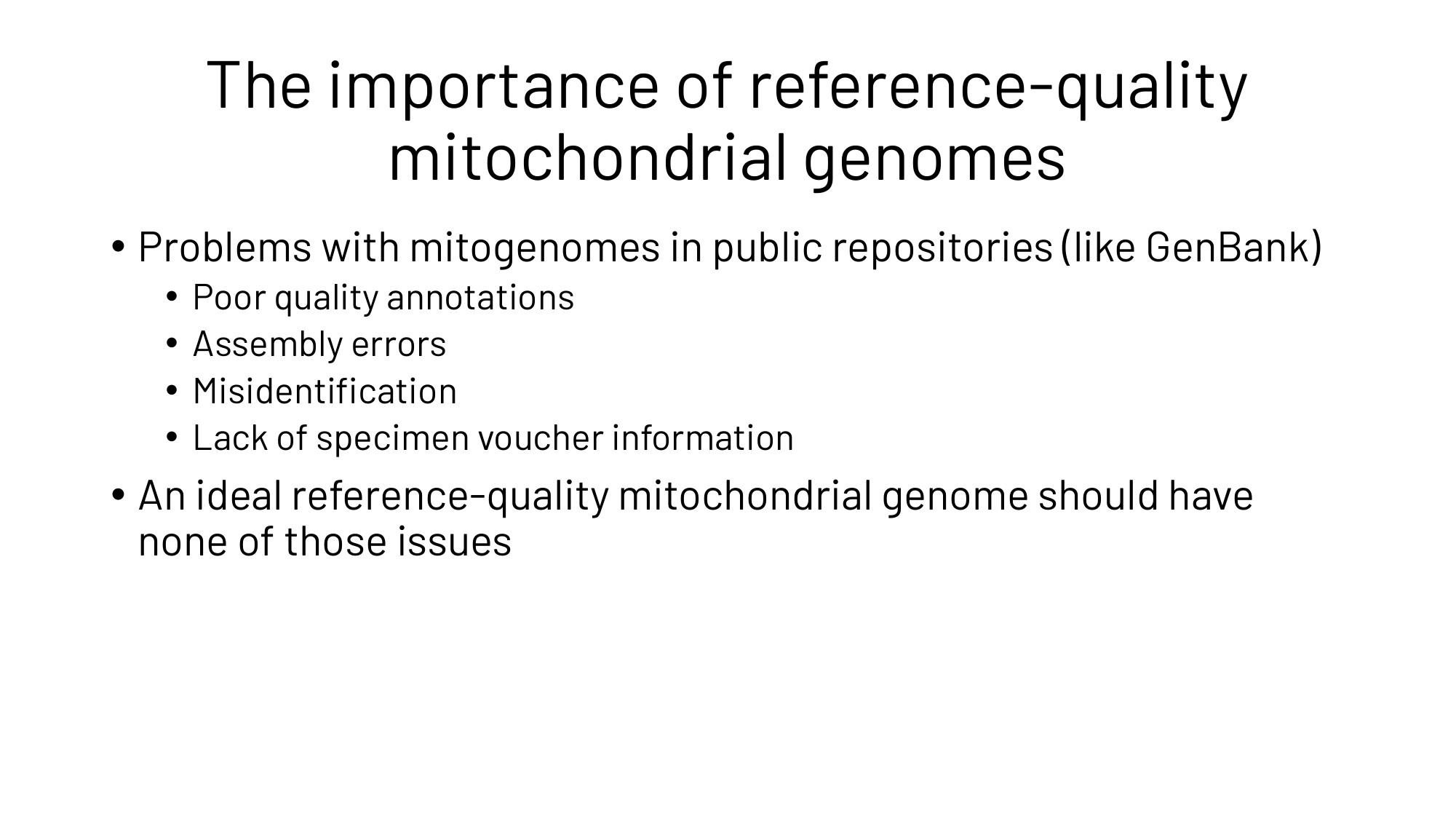

# The importance of reference-quality mitochondrial genomes
Problems with mitogenomes in public repositories (like GenBank)
Poor quality annotations
Assembly errors
Misidentification
Lack of specimen voucher information
An ideal reference-quality mitochondrial genome should have none of those issues